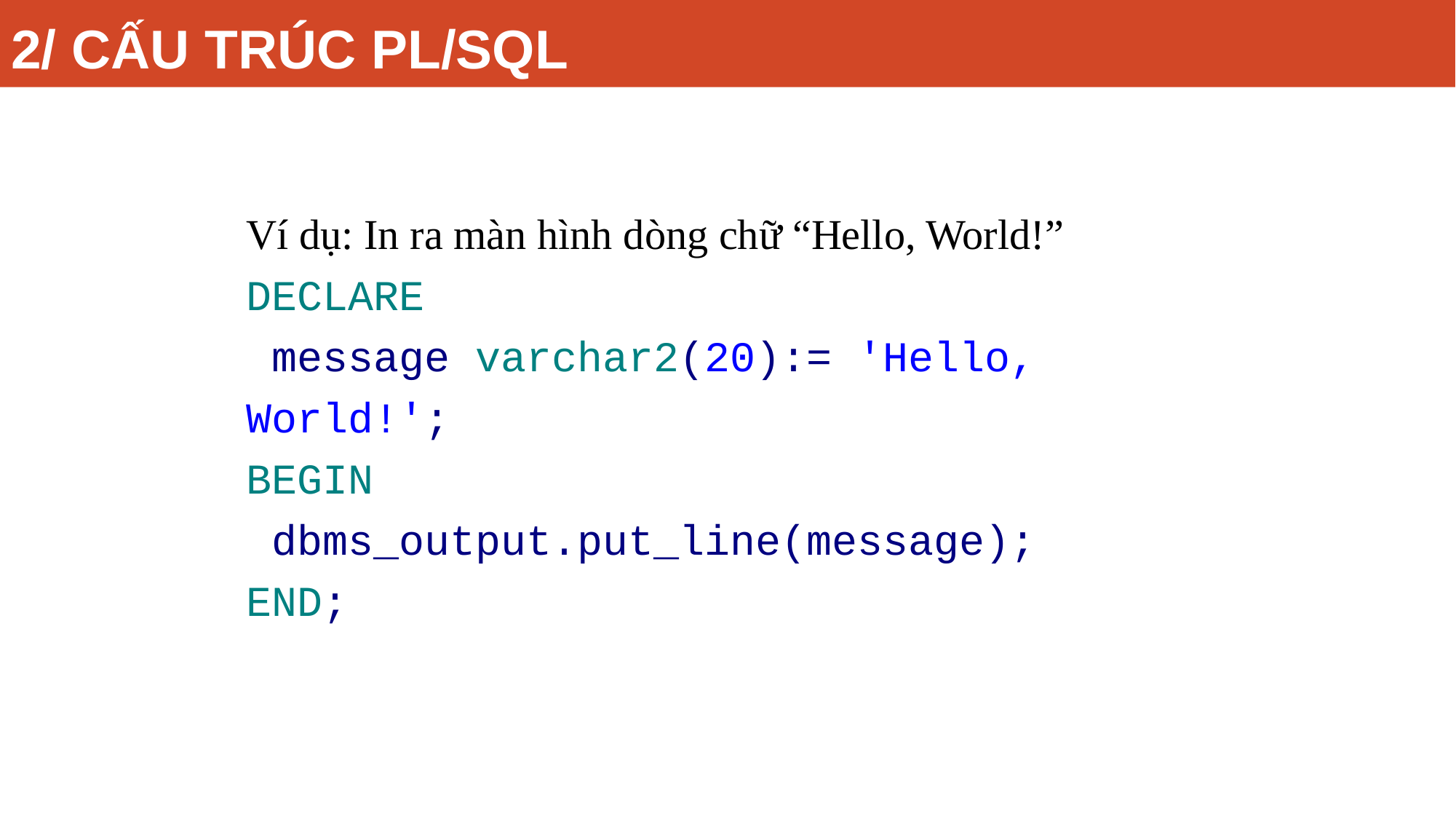

# 2/ CẤU TRÚC PL/SQL
Ví dụ: In ra màn hình dòng chữ “Hello, World!”
DECLARE
 message varchar2(20):= 'Hello, World!';
BEGIN
 dbms_output.put_line(message);
END;